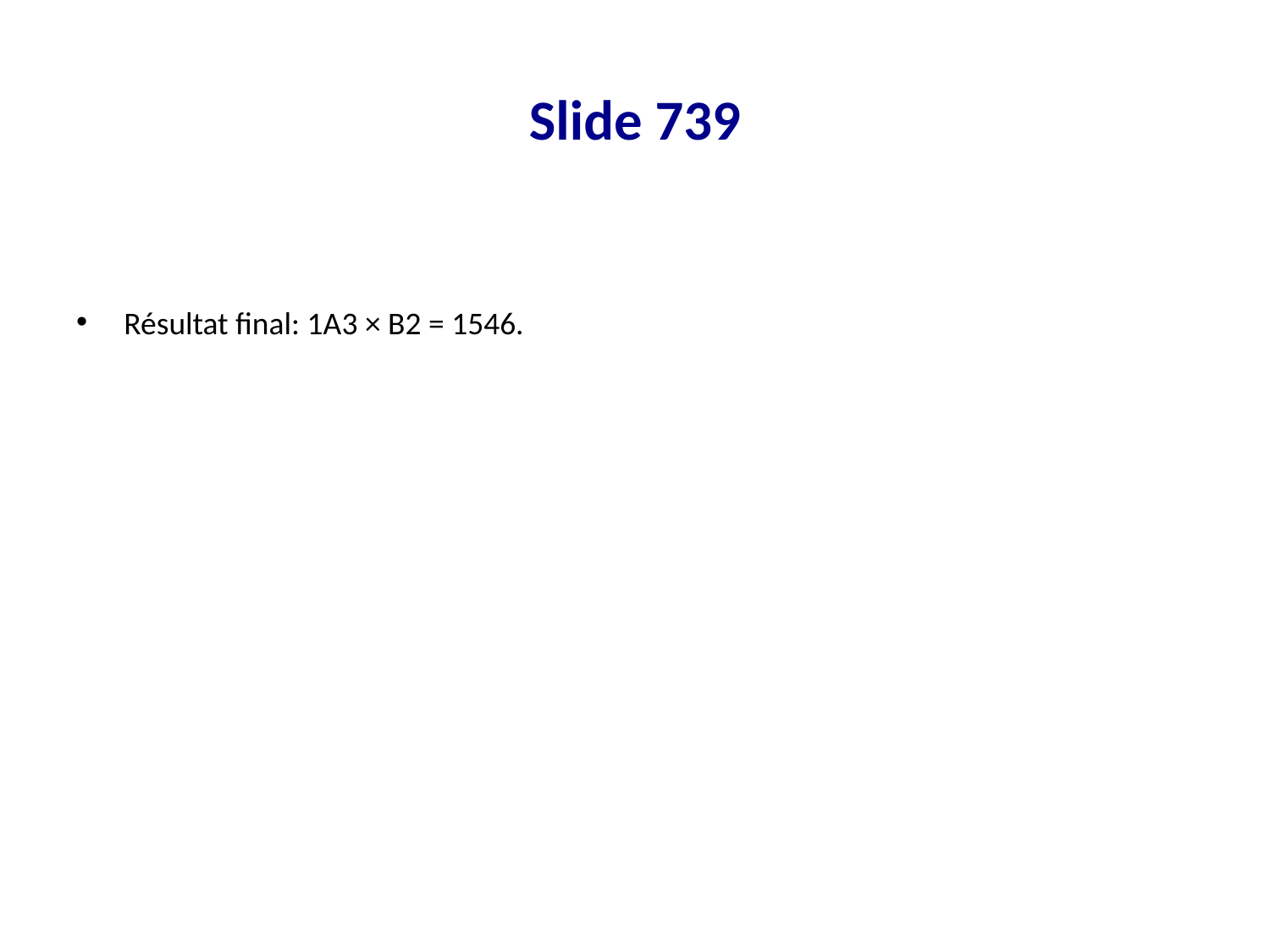

# Slide 739

Résultat final: 1A3 × B2 = 1546.